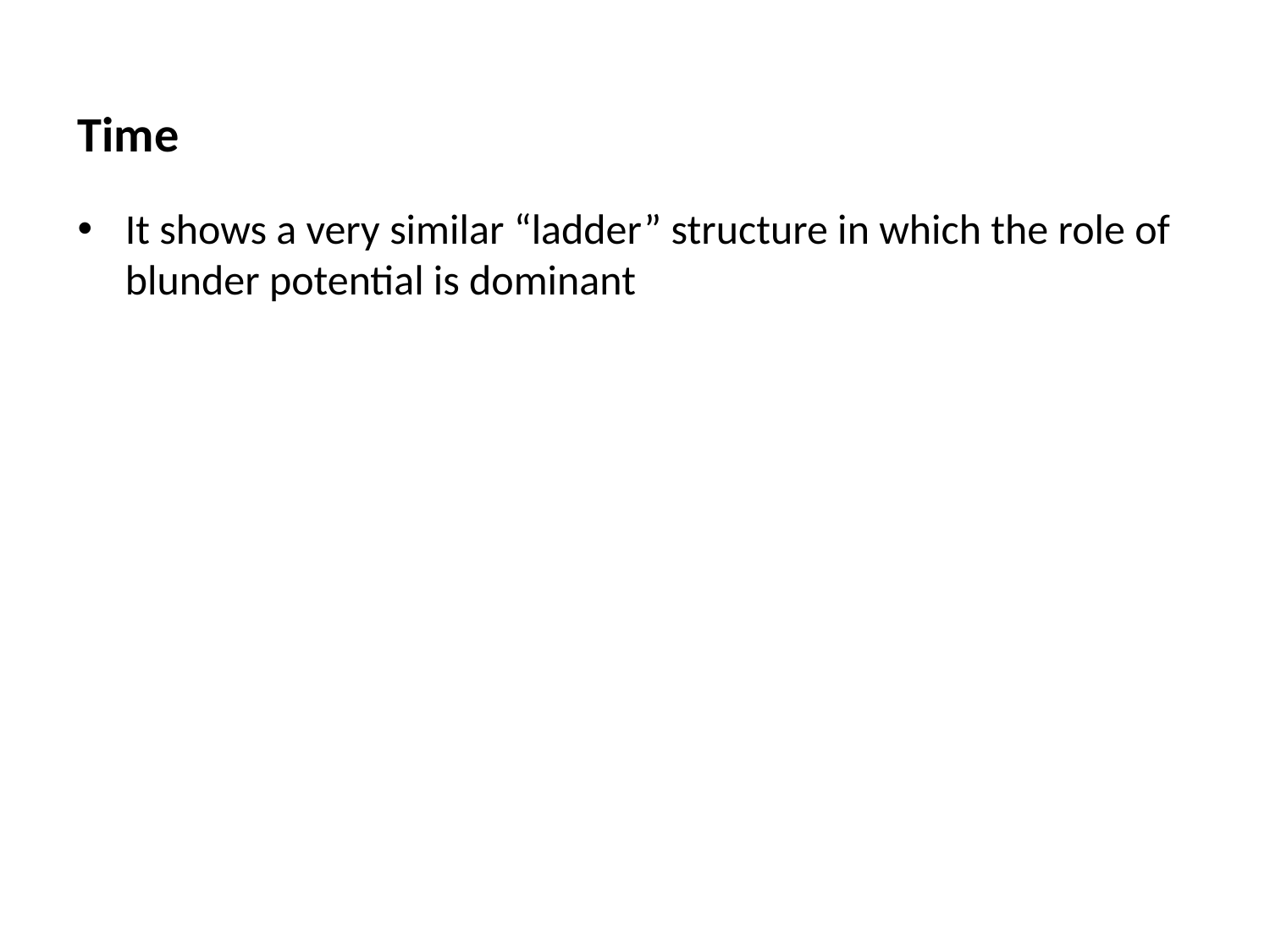

Time

It shows a very similar “ladder” structure in which the role of blunder potential is dominant